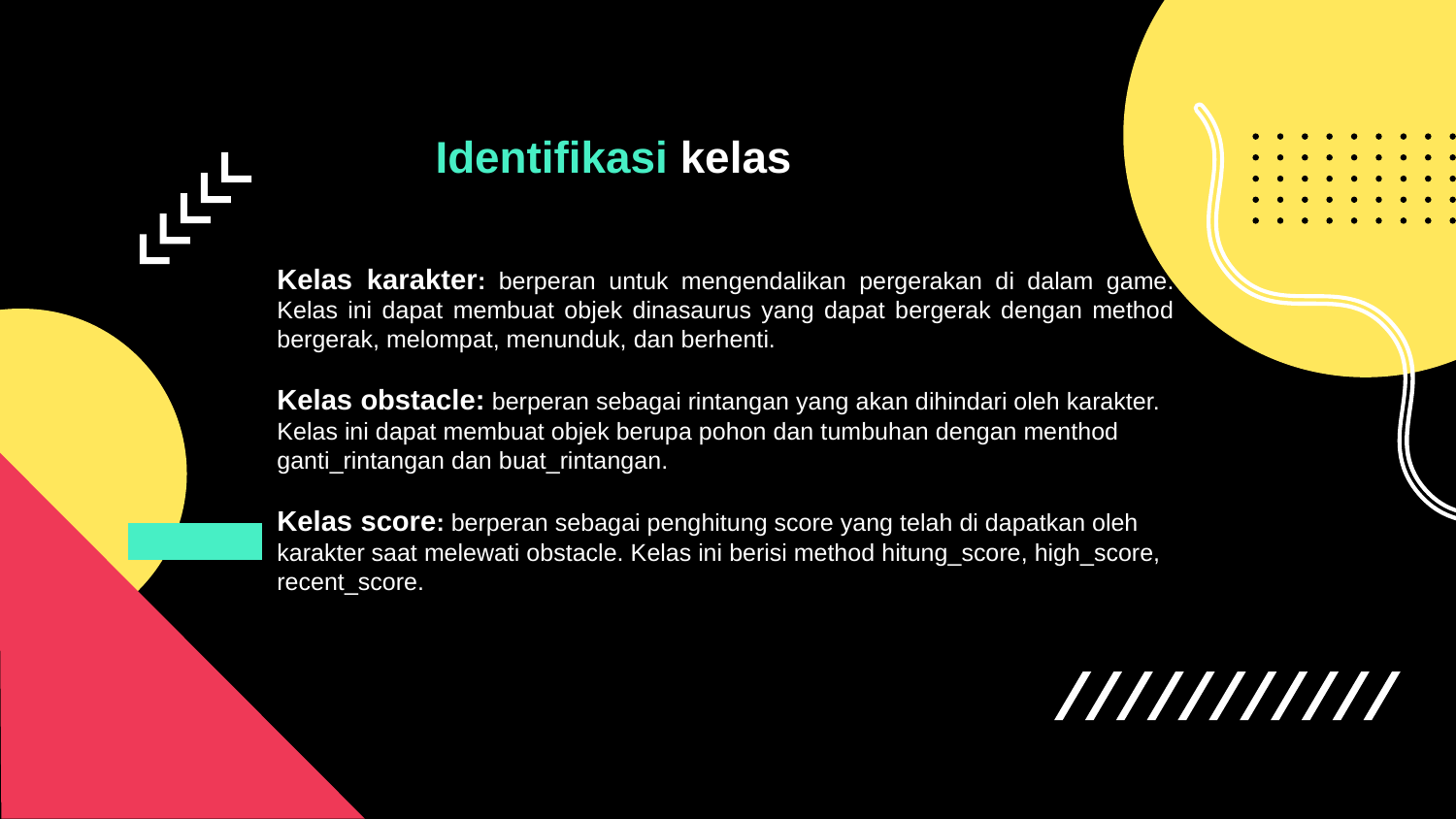

# Identifikasi kelas
Kelas karakter: berperan untuk mengendalikan pergerakan di dalam game. Kelas ini dapat membuat objek dinasaurus yang dapat bergerak dengan method bergerak, melompat, menunduk, dan berhenti.

Kelas obstacle: berperan sebagai rintangan yang akan dihindari oleh karakter. Kelas ini dapat membuat objek berupa pohon dan tumbuhan dengan menthod ganti_rintangan dan buat_rintangan.

Kelas score: berperan sebagai penghitung score yang telah di dapatkan oleh karakter saat melewati obstacle. Kelas ini berisi method hitung_score, high_score, recent_score.